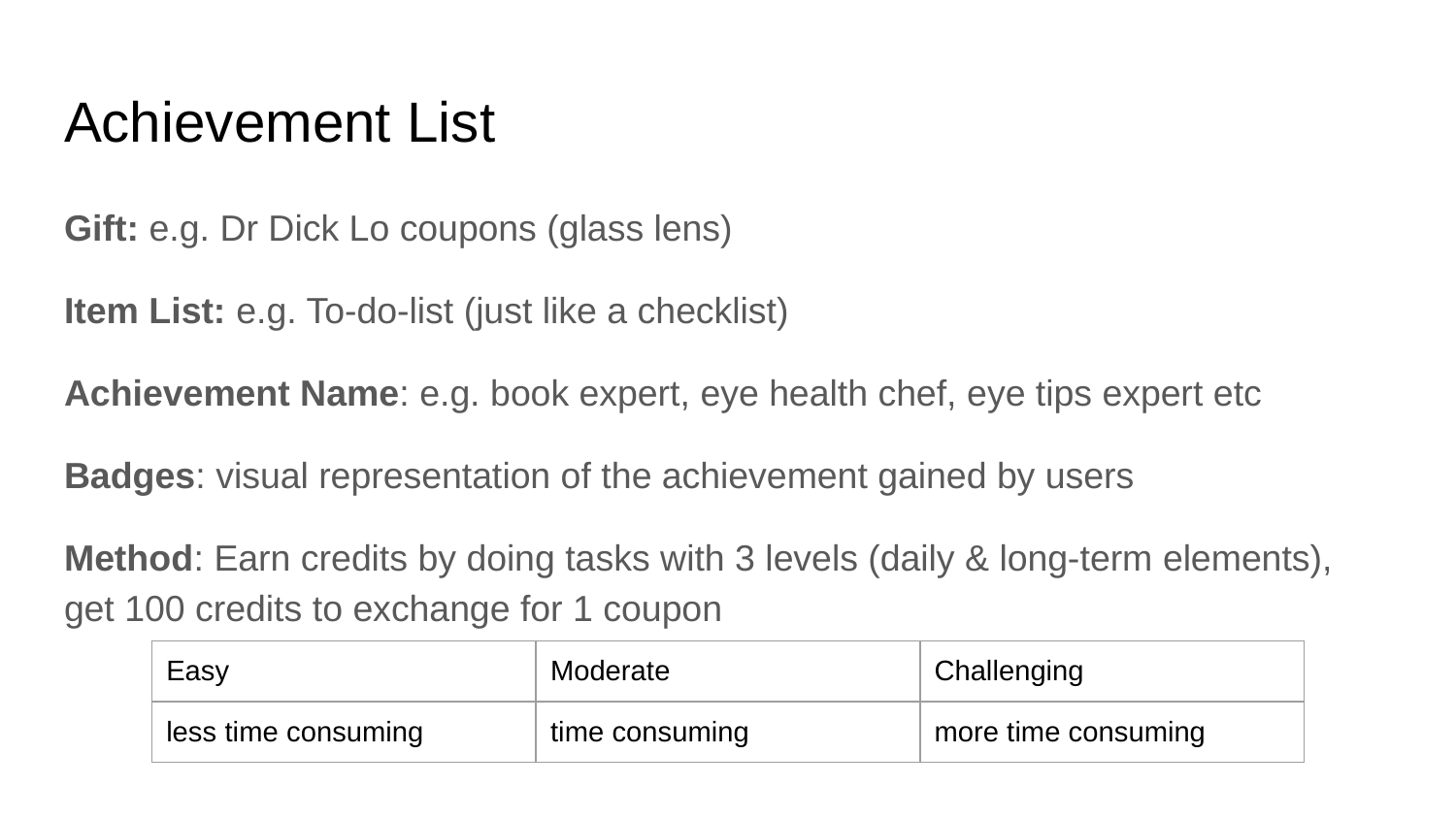

# Achievement List
Gift: e.g. Dr Dick Lo coupons (glass lens)
Item List: e.g. To-do-list (just like a checklist)
Achievement Name: e.g. book expert, eye health chef, eye tips expert etc
Badges: visual representation of the achievement gained by users
Method: Earn credits by doing tasks with 3 levels (daily & long-term elements), get 100 credits to exchange for 1 coupon

| Easy | Moderate | Challenging |
| --- | --- | --- |
| less time consuming | time consuming | more time consuming |